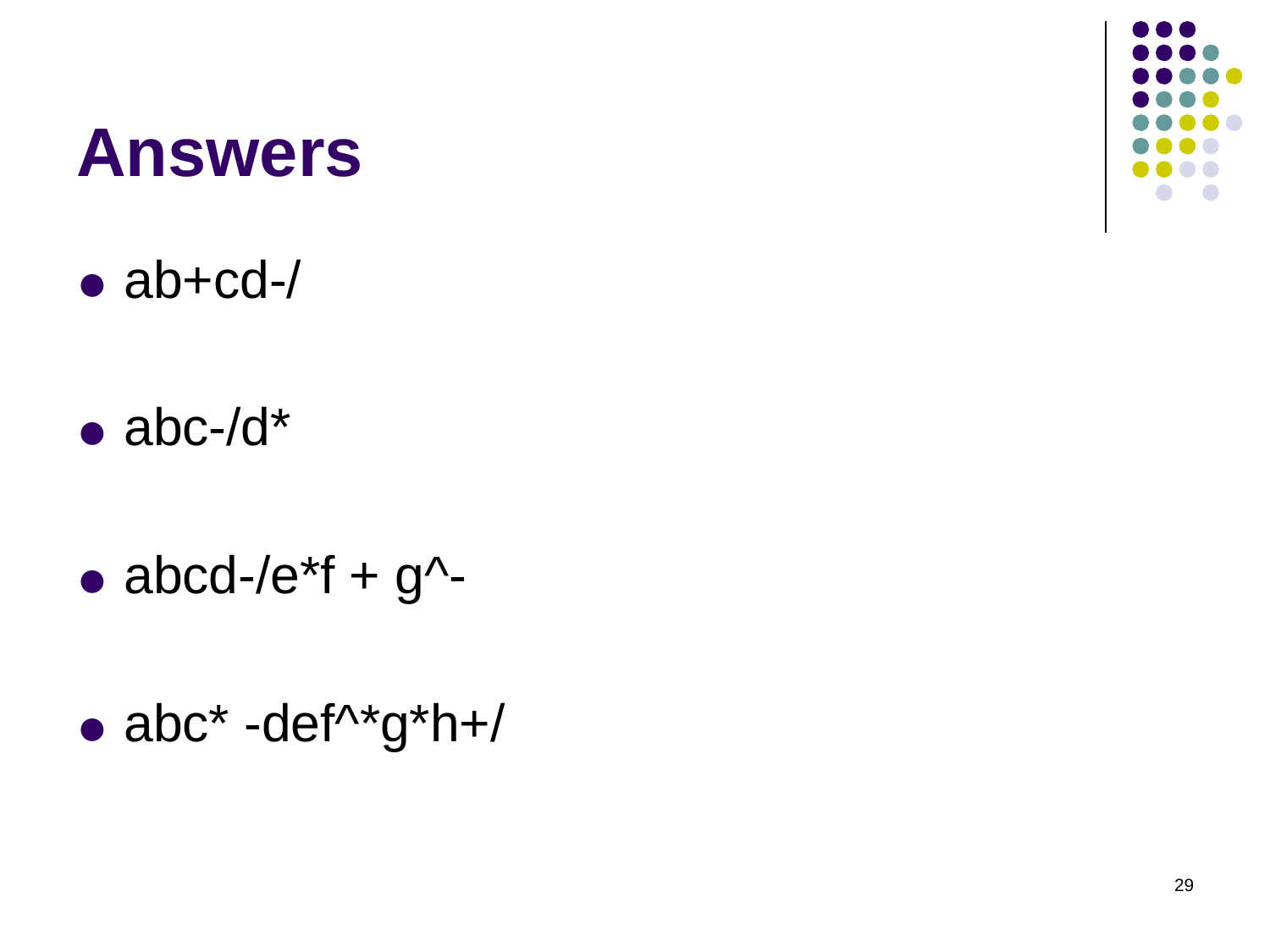

# Answers
ab+cd-/

abc-/d*

abcd-/e*f + g^-

abc* -def^*g*h+/
29